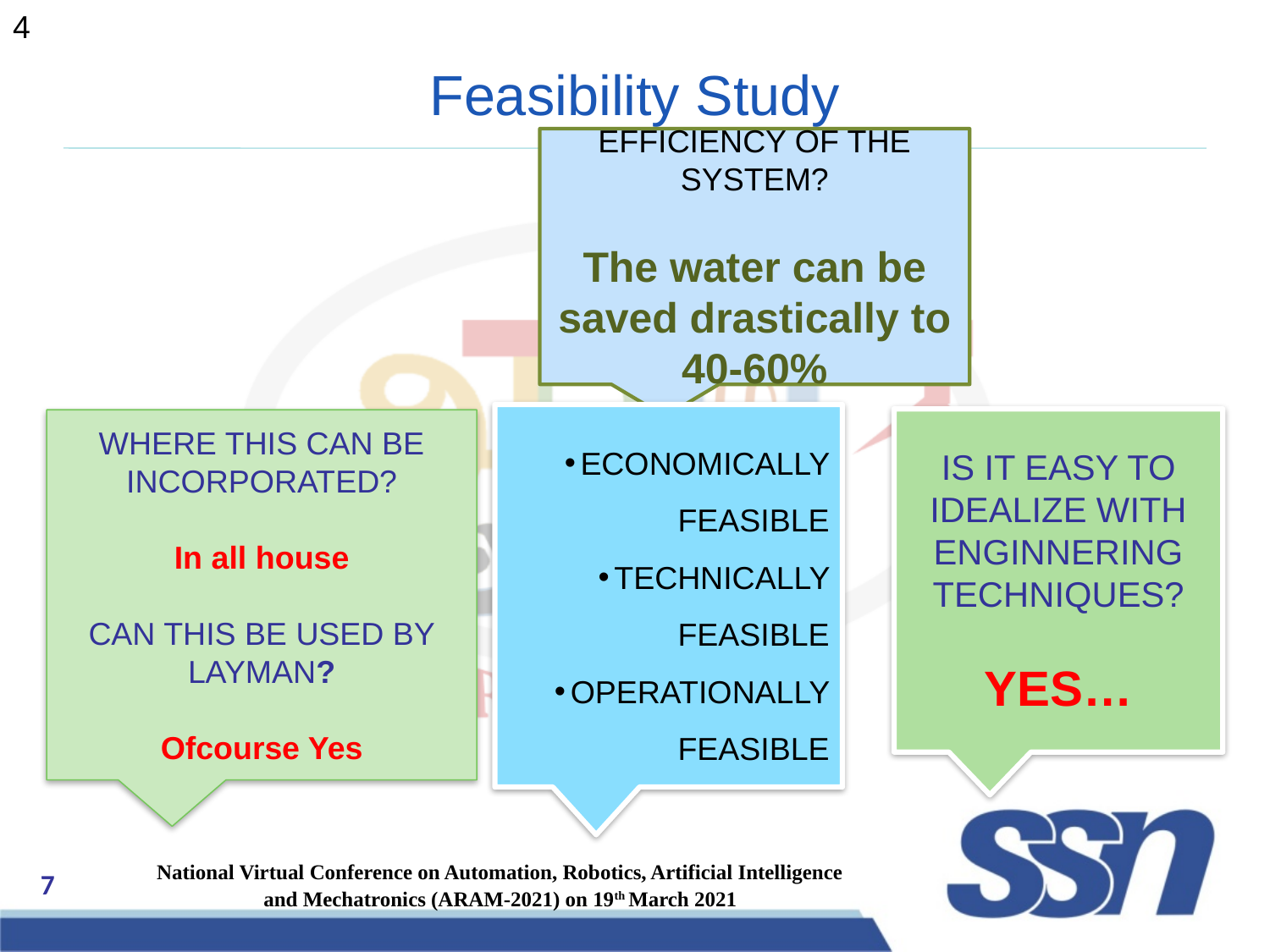

4
# Feasibility Study
EFFICIENCY OF THE SYSTEM?

The water can be saved drastically to 40-60%
ECONOMICALLY FEASIBLE
TECHNICALLY FEASIBLE
OPERATIONALLY FEASIBLE
IS IT EASY TO IDEALIZE WITH ENGINNERING TECHNIQUES?

YES…
WHERE THIS CAN BE INCORPORATED?

In all house

CAN THIS BE USED BY LAYMAN?

Ofcourse Yes